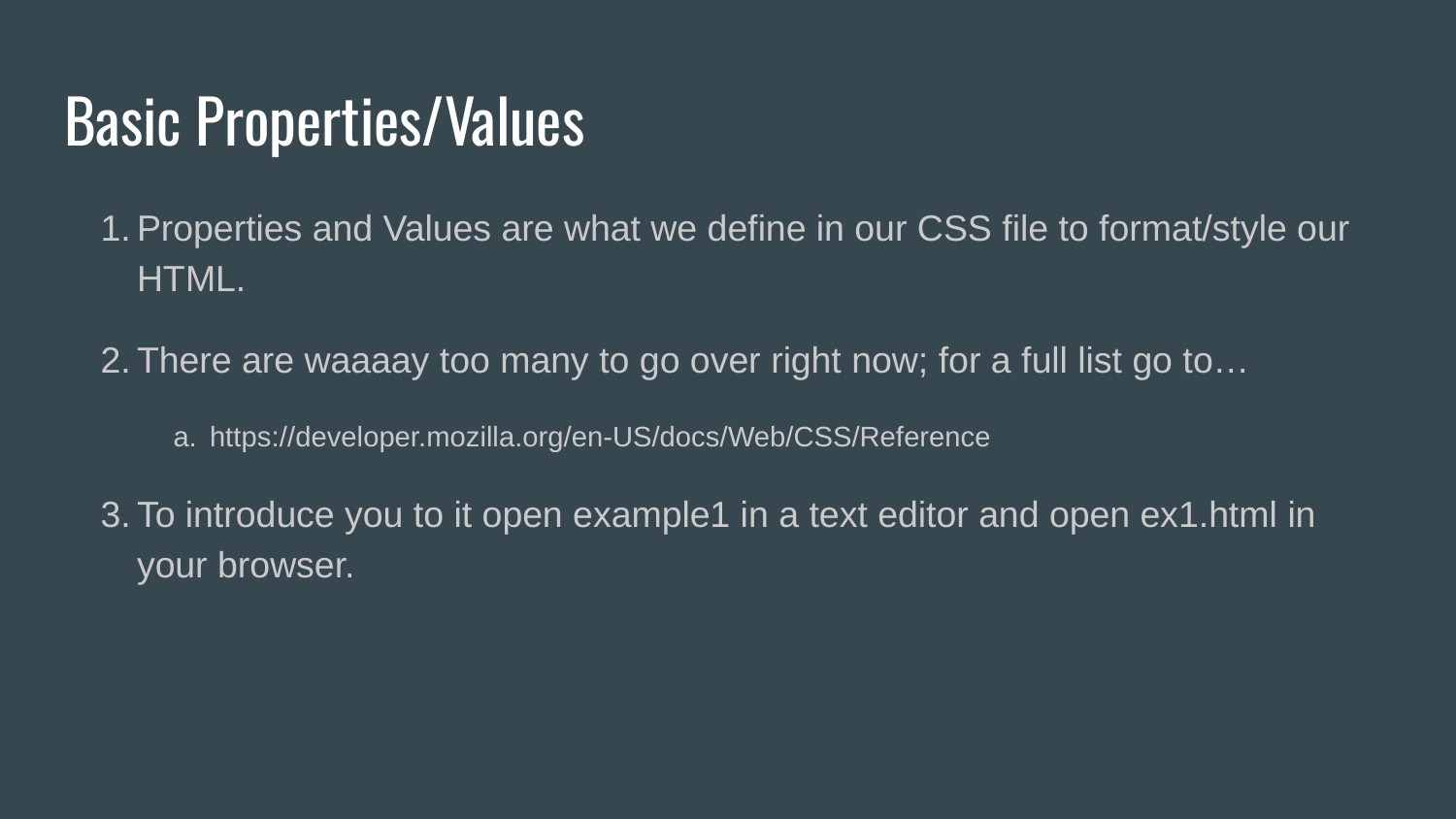

# Basic Properties/Values
Properties and Values are what we define in our CSS file to format/style our HTML.
There are waaaay too many to go over right now; for a full list go to…
https://developer.mozilla.org/en-US/docs/Web/CSS/Reference
To introduce you to it open example1 in a text editor and open ex1.html in your browser.